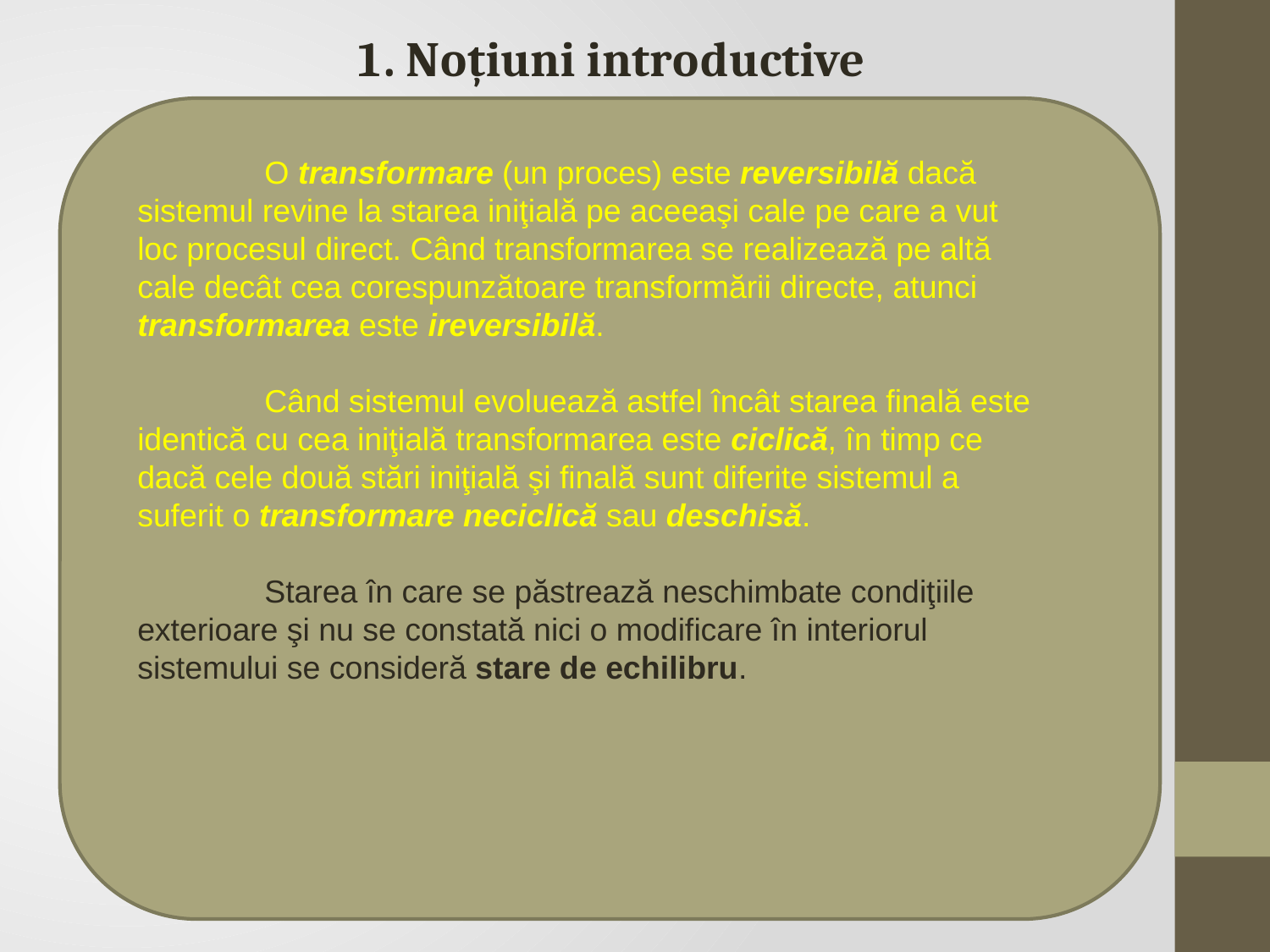

1. Noţiuni introductive

	O transformare (un proces) este reversibilă dacă sistemul revine la starea iniţială pe aceeaşi cale pe care a vut loc procesul direct. Când transformarea se realizează pe altă cale decât cea corespunzătoare transformării directe, atunci transformarea este ireversibilă.

	Când sistemul evoluează astfel încât starea finală este identică cu cea iniţială transformarea este ciclică, în timp ce dacă cele două stări iniţială şi finală sunt diferite sistemul a suferit o transformare neciclică sau deschisă.

	Starea în care se păstrează neschimbate condiţiile exterioare şi nu se constată nici o modificare în interiorul sistemului se consideră stare de echilibru.